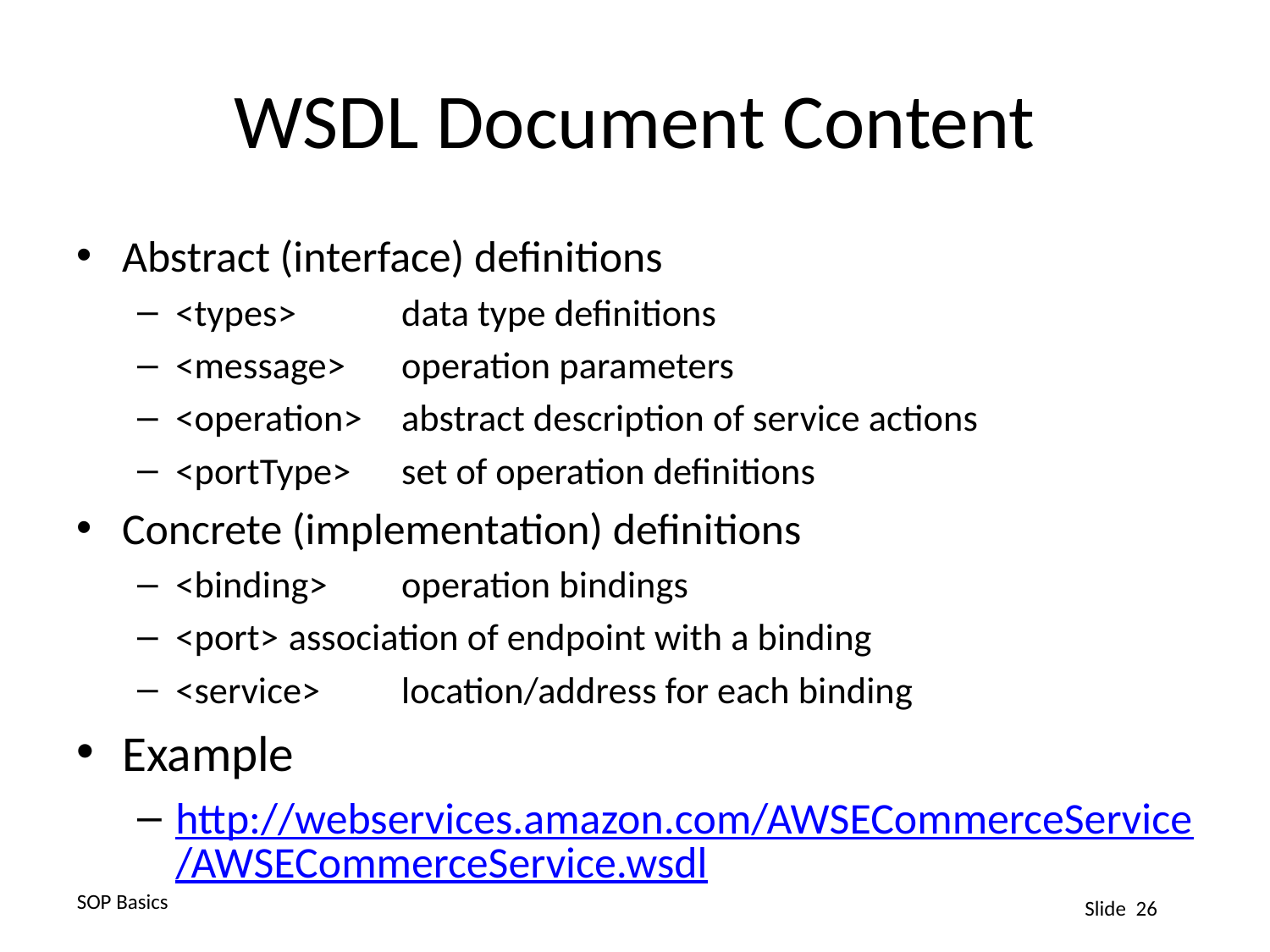

# WSDL Document Content
Abstract (interface) definitions
<types>	data type definitions
<message>	operation parameters
<operation>	abstract description of service actions
<portType>	set of operation definitions
Concrete (implementation) definitions
<binding>	operation bindings
<port>		association of endpoint with a binding
<service>	location/address for each binding
Example
http://webservices.amazon.com/AWSECommerceService/AWSECommerceService.wsdl